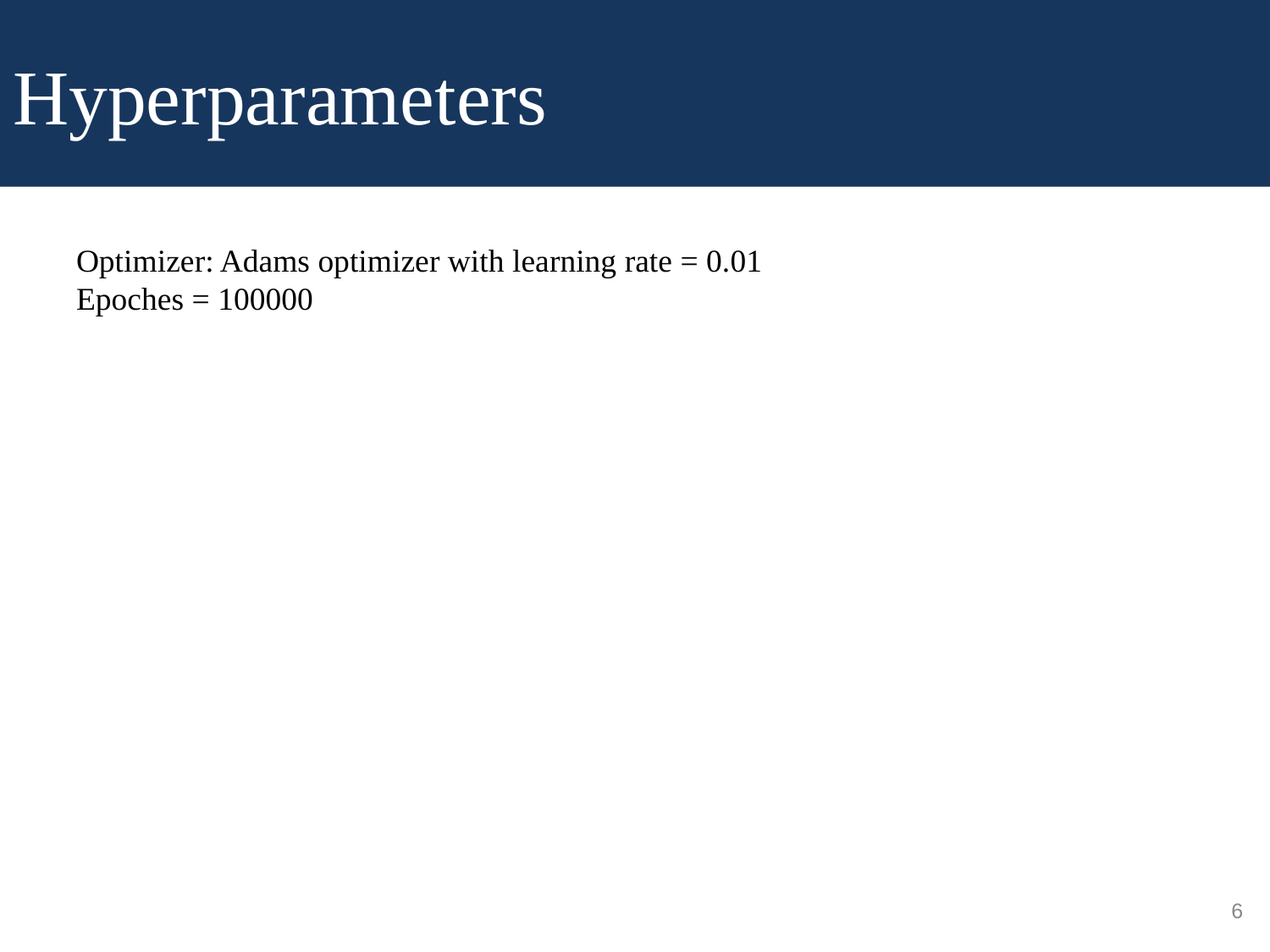

# Hyperparameters
Optimizer: Adams optimizer with learning rate = 0.01
Epoches = 100000
6